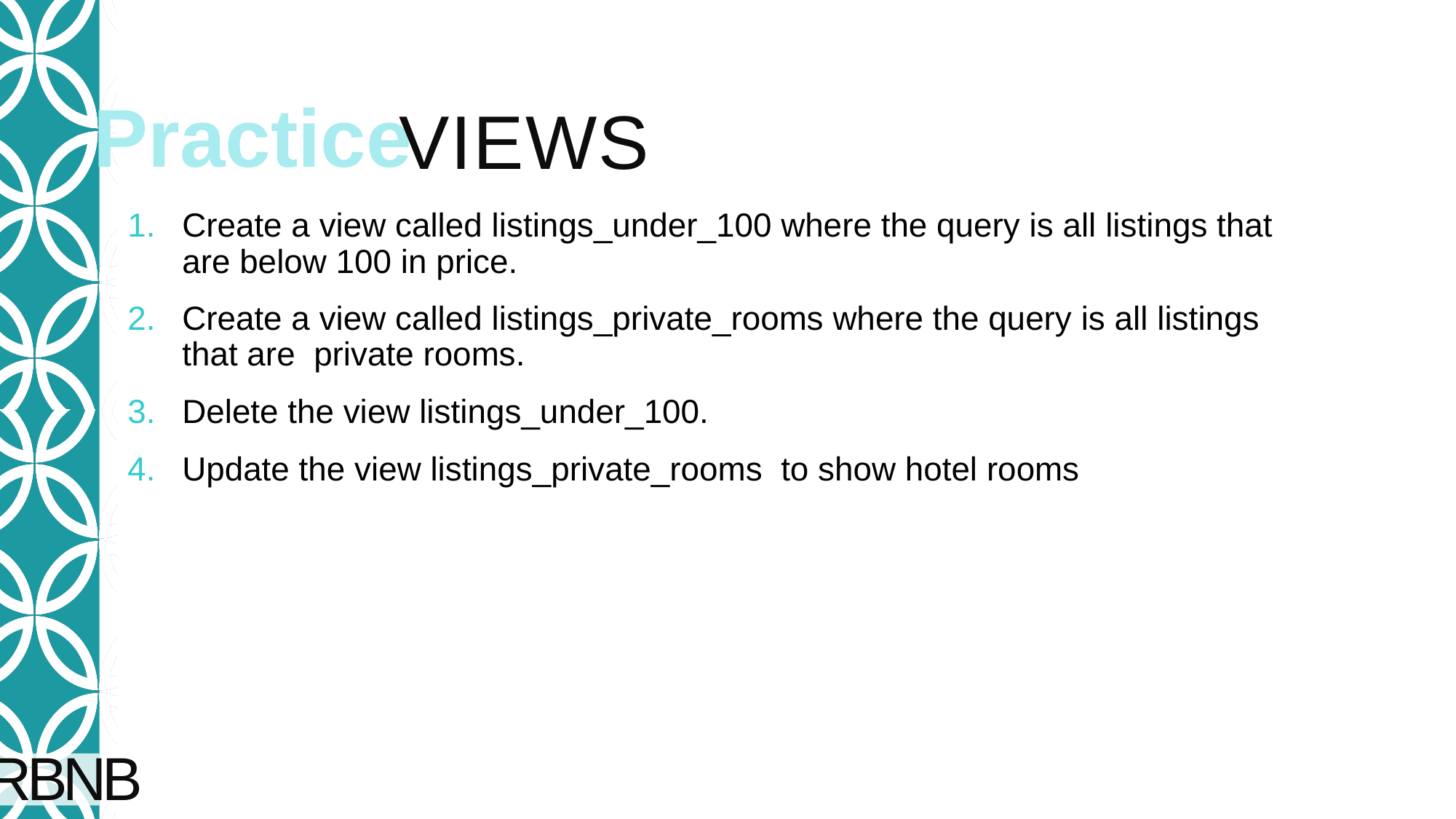

# views
Create a view called listings_under_100 where the query is all listings that are below 100 in price.
Create a view called listings_private_rooms where the query is all listings that are  private rooms.
Delete the view listings_under_100.
Update the view listings_private_rooms  to show hotel rooms